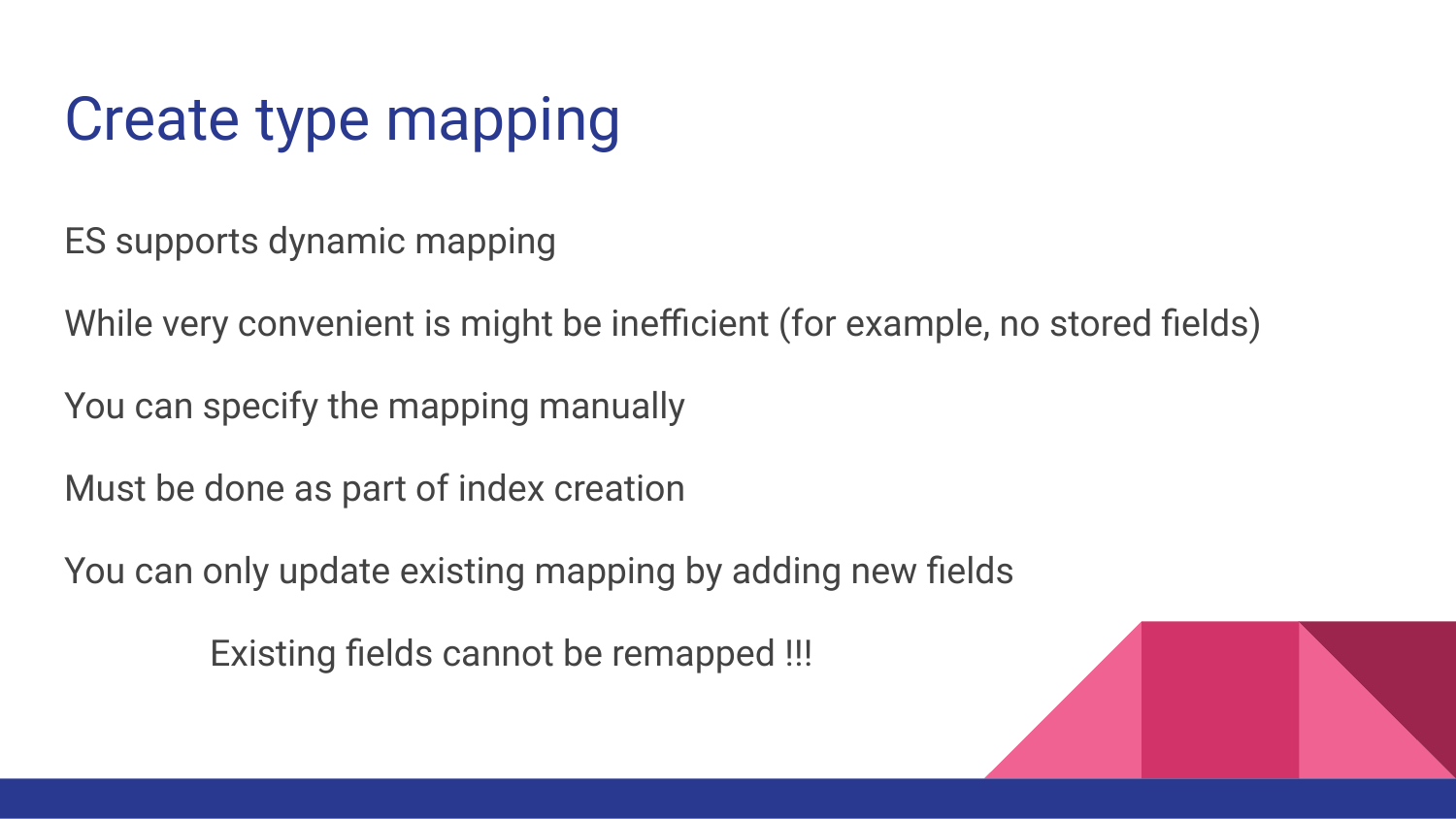

# Create type mapping
ES supports dynamic mapping
While very convenient is might be inefficient (for example, no stored fields)
You can specify the mapping manually
Must be done as part of index creation
You can only update existing mapping by adding new fields
	Existing fields cannot be remapped !!!